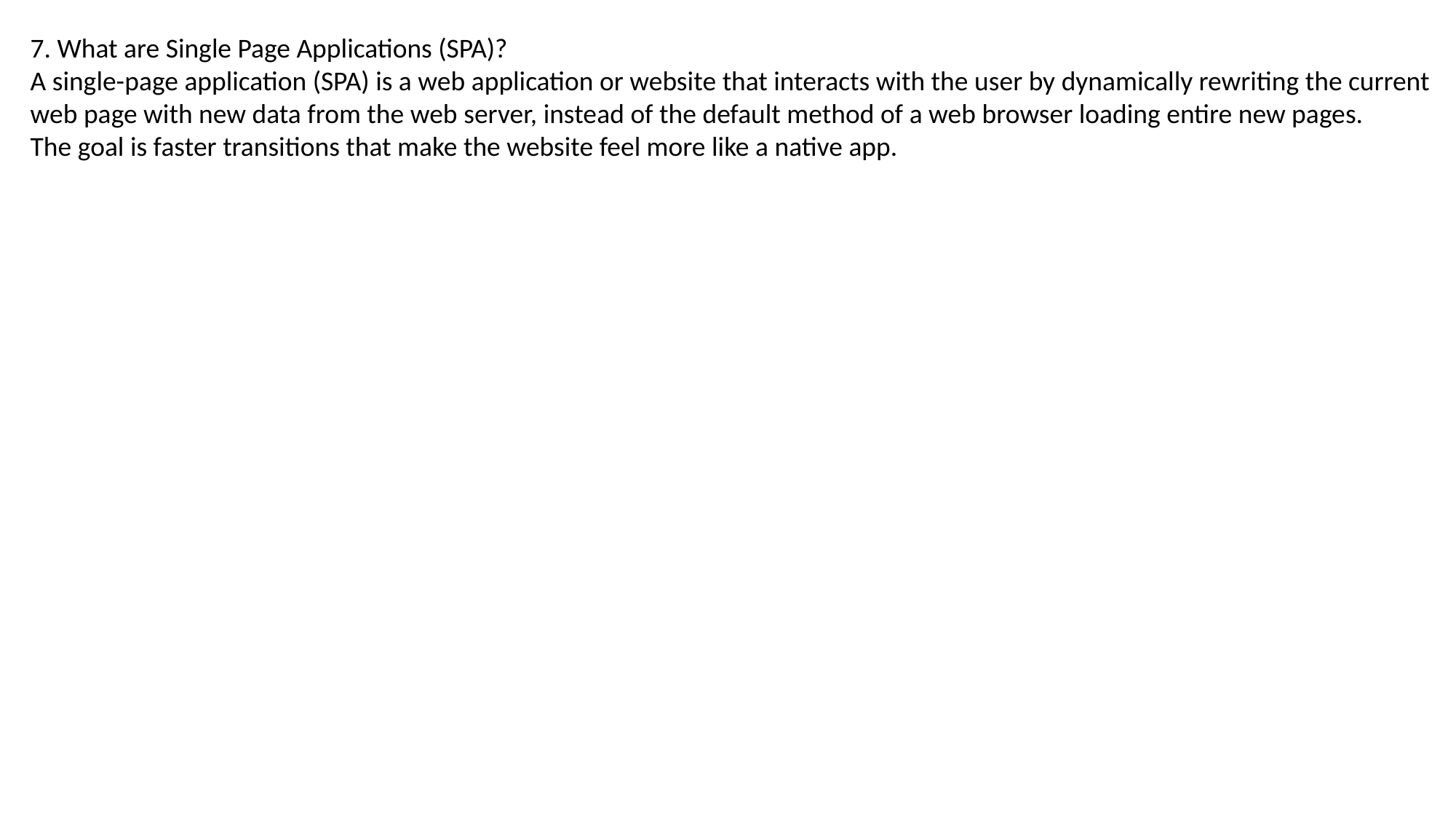

7. What are Single Page Applications (SPA)?
A single-page application (SPA) is a web application or website that interacts with the user by dynamically rewriting the current
web page with new data from the web server, instead of the default method of a web browser loading entire new pages.
The goal is faster transitions that make the website feel more like a native app.